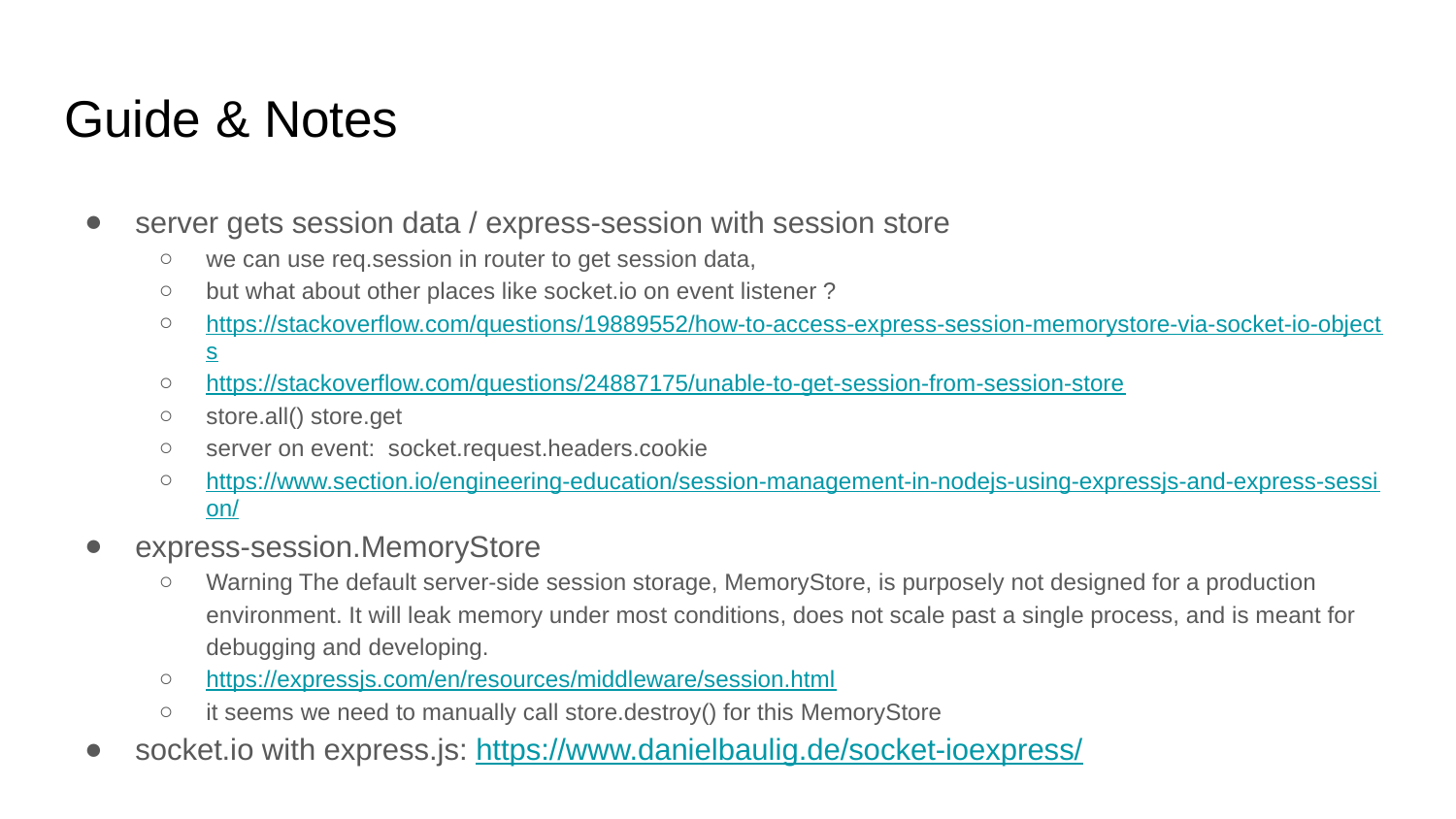

# Guide & Notes

server gets session data / express-session with session store
we can use req.session in router to get session data,
but what about other places like socket.io on event listener ?
https://stackoverflow.com/questions/19889552/how-to-access-express-session-memorystore-via-socket-io-objects
https://stackoverflow.com/questions/24887175/unable-to-get-session-from-session-store
store.all() store.get
server on event:  socket.request.headers.cookie
https://www.section.io/engineering-education/session-management-in-nodejs-using-expressjs-and-express-session/
express-session.MemoryStore
Warning The default server-side session storage, MemoryStore, is purposely not designed for a production environment. It will leak memory under most conditions, does not scale past a single process, and is meant for debugging and developing.
https://expressjs.com/en/resources/middleware/session.html
it seems we need to manually call store.destroy() for this MemoryStore
socket.io with express.js: https://www.danielbaulig.de/socket-ioexpress/